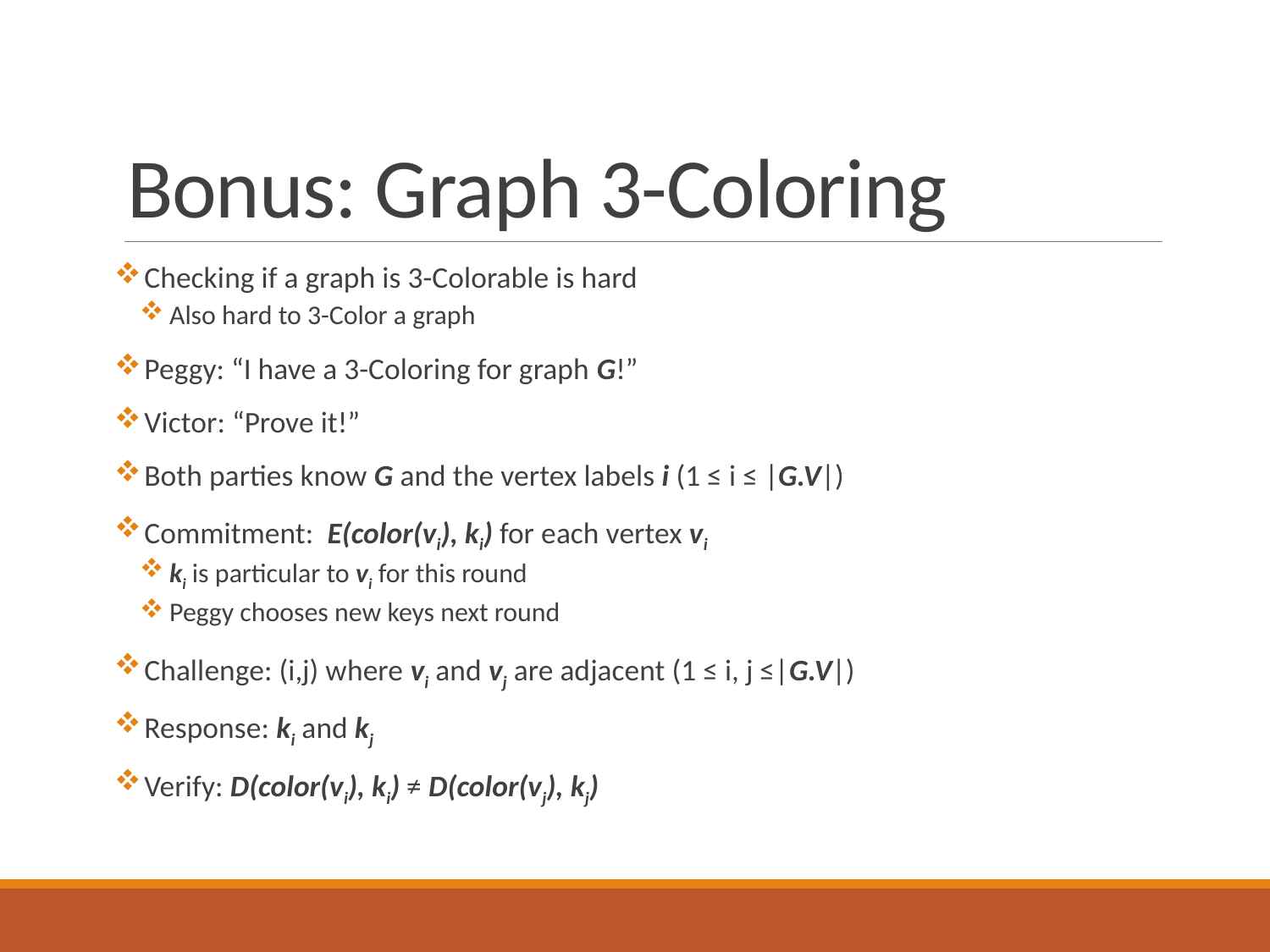

# Bonus: Graph 3-Coloring
 Checking if a graph is 3-Colorable is hard
 Also hard to 3-Color a graph
 Peggy: “I have a 3-Coloring for graph G!”
 Victor: “Prove it!”
 Both parties know G and the vertex labels i (1 ≤ i ≤ |G.V|)
 Commitment:  E(color(vi), ki) for each vertex vi
 ki is particular to vi for this round
 Peggy chooses new keys next round
 Challenge: (i,j) where vi and vj are adjacent (1 ≤ i, j ≤|G.V|)
 Response: ki and kj
 Verify: D(color(vi), ki) ≠ D(color(vj), kj)